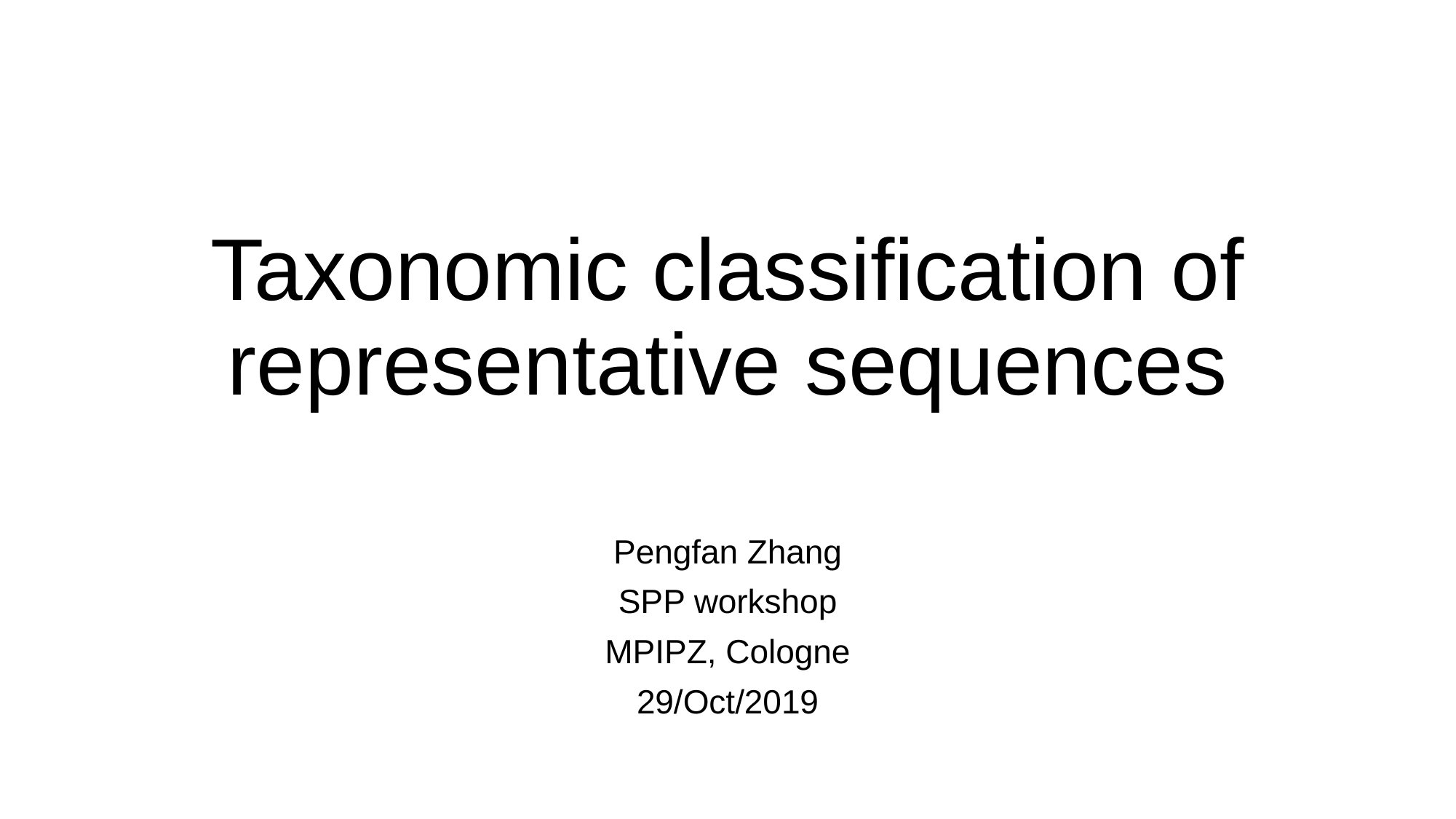

# Taxonomic classification of representative sequences
Pengfan Zhang
SPP workshop
MPIPZ, Cologne
29/Oct/2019